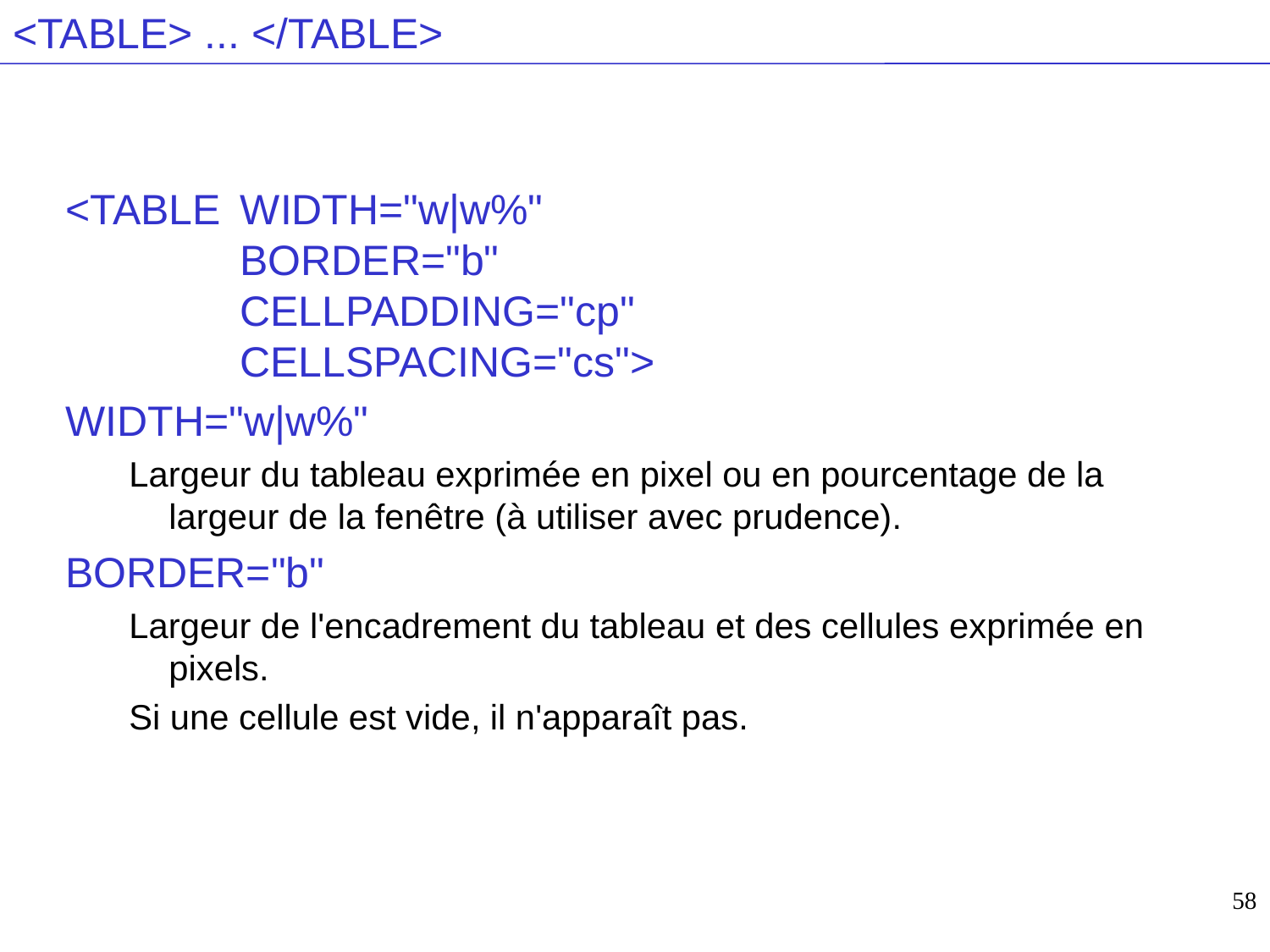

# <TABLE> ... </TABLE>
<TABLE	WIDTH="w|w%"
	BORDER="b"
	CELLPADDING="cp"
	CELLSPACING="cs">
WIDTH="w|w%"
Largeur du tableau exprimée en pixel ou en pourcentage de la largeur de la fenêtre (à utiliser avec prudence).
BORDER="b"
Largeur de l'encadrement du tableau et des cellules exprimée en pixels.
Si une cellule est vide, il n'apparaît pas.
58